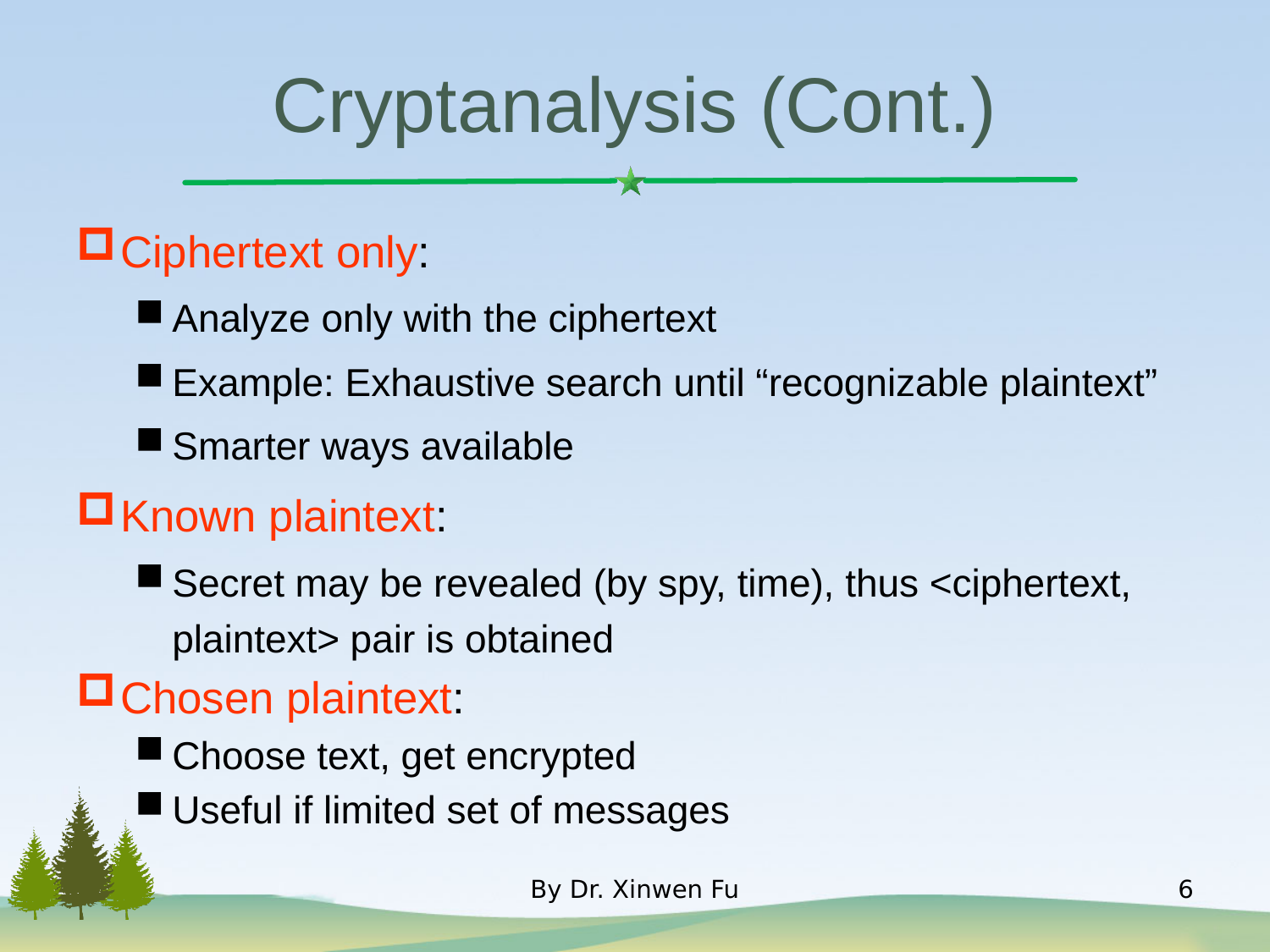

# Cryptanalysis (Cont.)
Ciphertext only:
Analyze only with the ciphertext
Example: Exhaustive search until “recognizable plaintext”
Smarter ways available
Known plaintext:
Secret may be revealed (by spy, time), thus <ciphertext, plaintext> pair is obtained
Chosen plaintext:
Choose text, get encrypted
Useful if limited set of messages

By Dr. Xinwen Fu
6